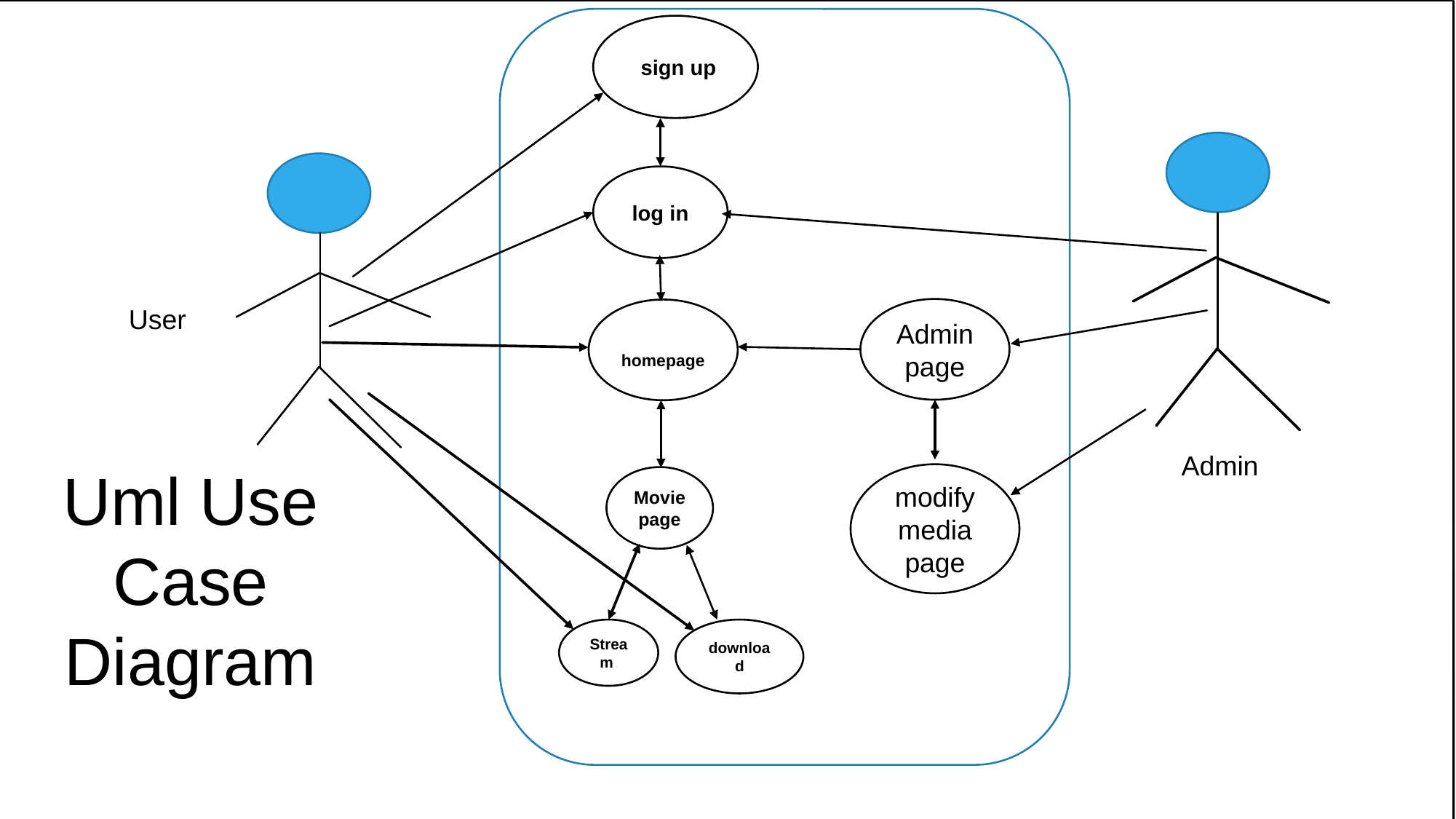

sign up

log in
User
Admin page
 homepage
Admin
Uml Use Case Diagram
modify media page
Movie page

Stream
download